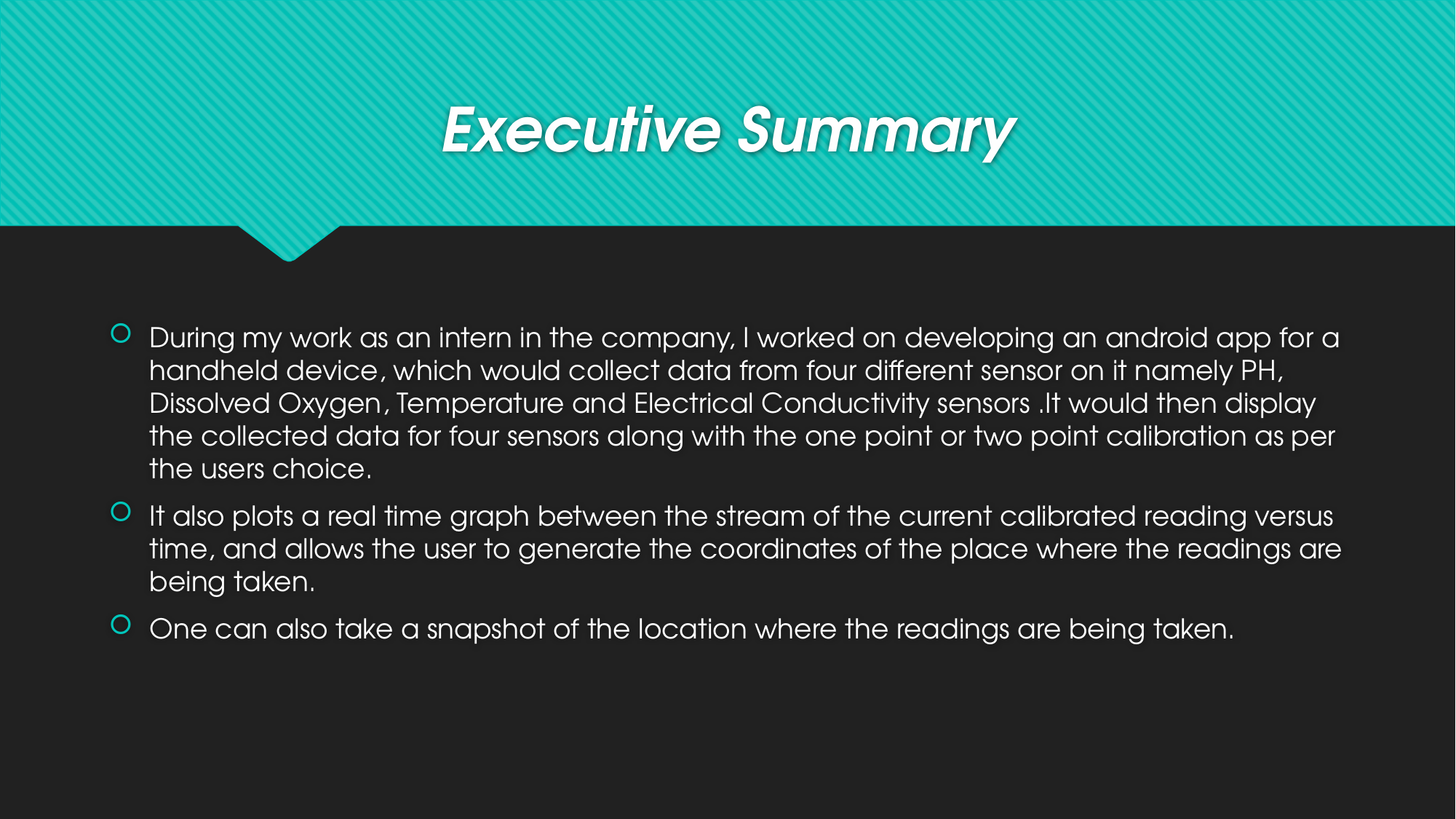

# Executive Summary
During my work as an intern in the company, I worked on developing an android app for a handheld device, which would collect data from four different sensor on it namely PH, Dissolved Oxygen, Temperature and Electrical Conductivity sensors .It would then display the collected data for four sensors along with the one point or two point calibration as per the users choice.
It also plots a real time graph between the stream of the current calibrated reading versus time, and allows the user to generate the coordinates of the place where the readings are being taken.
One can also take a snapshot of the location where the readings are being taken.